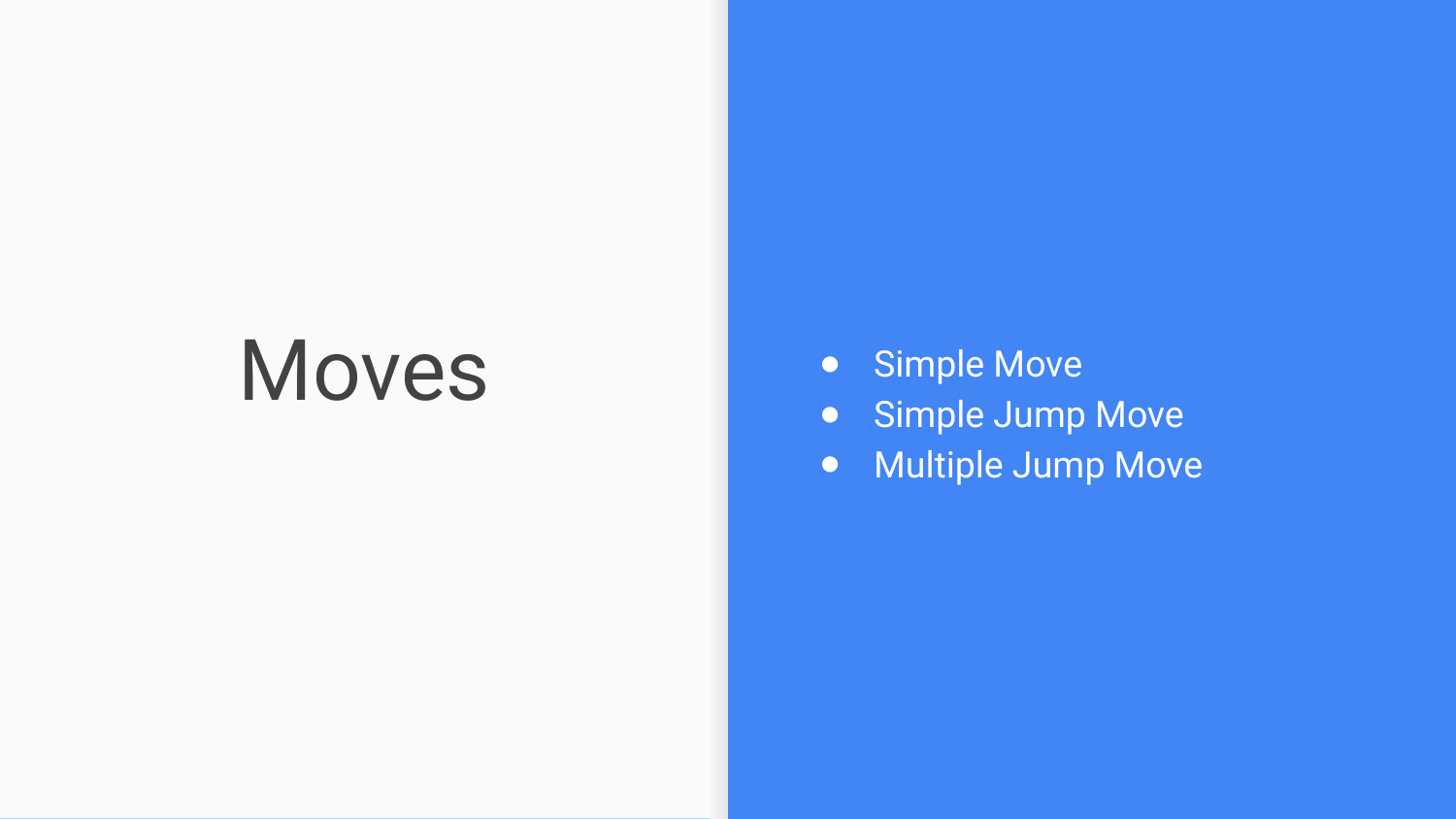

Simple Move
Simple Jump Move
Multiple Jump Move
# Moves